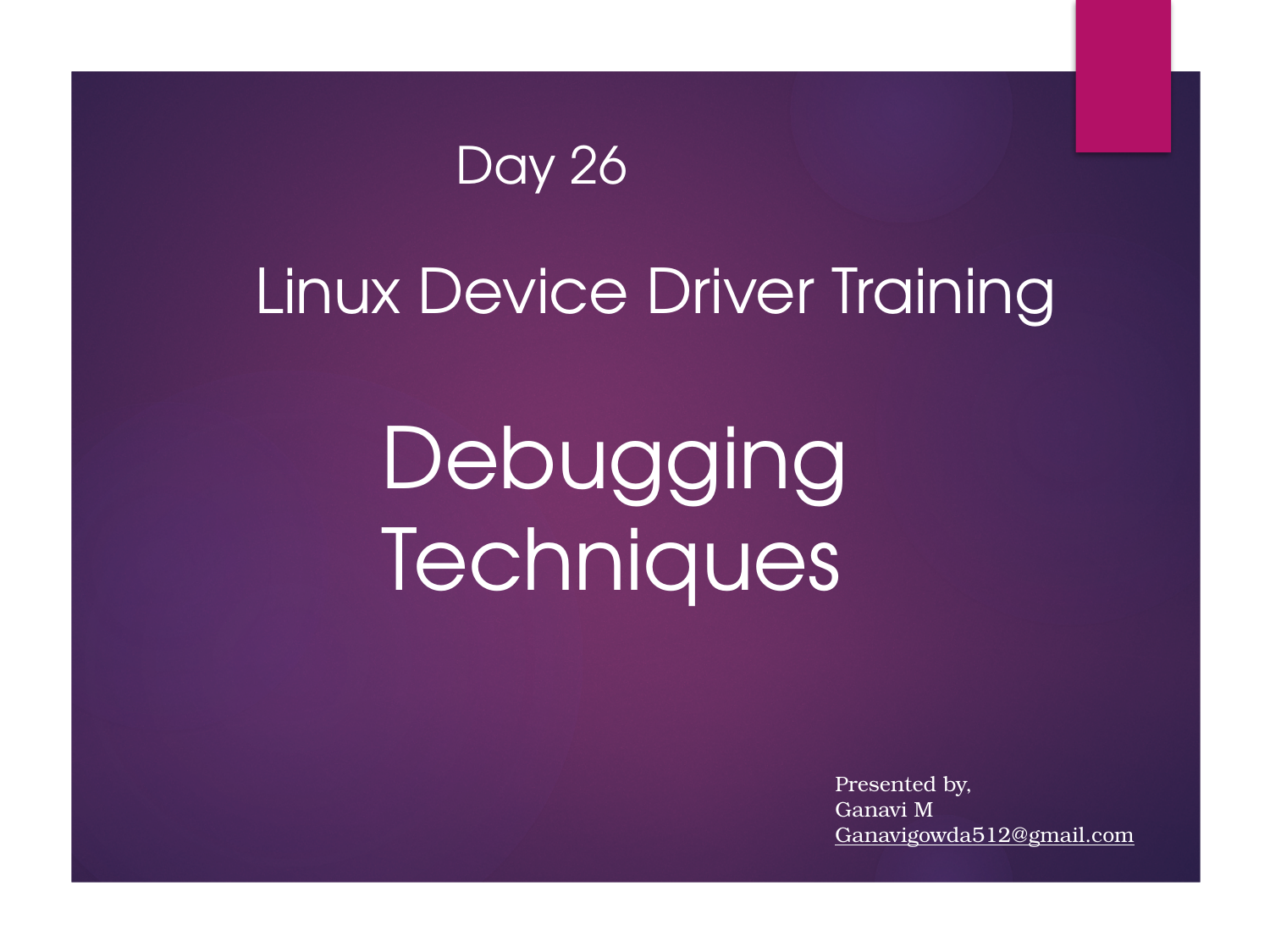

Day 26

       Linux Device Driver Training

# Debugging Techniques
Presented by,
Ganavi M
Ganavigowda512@gmail.com